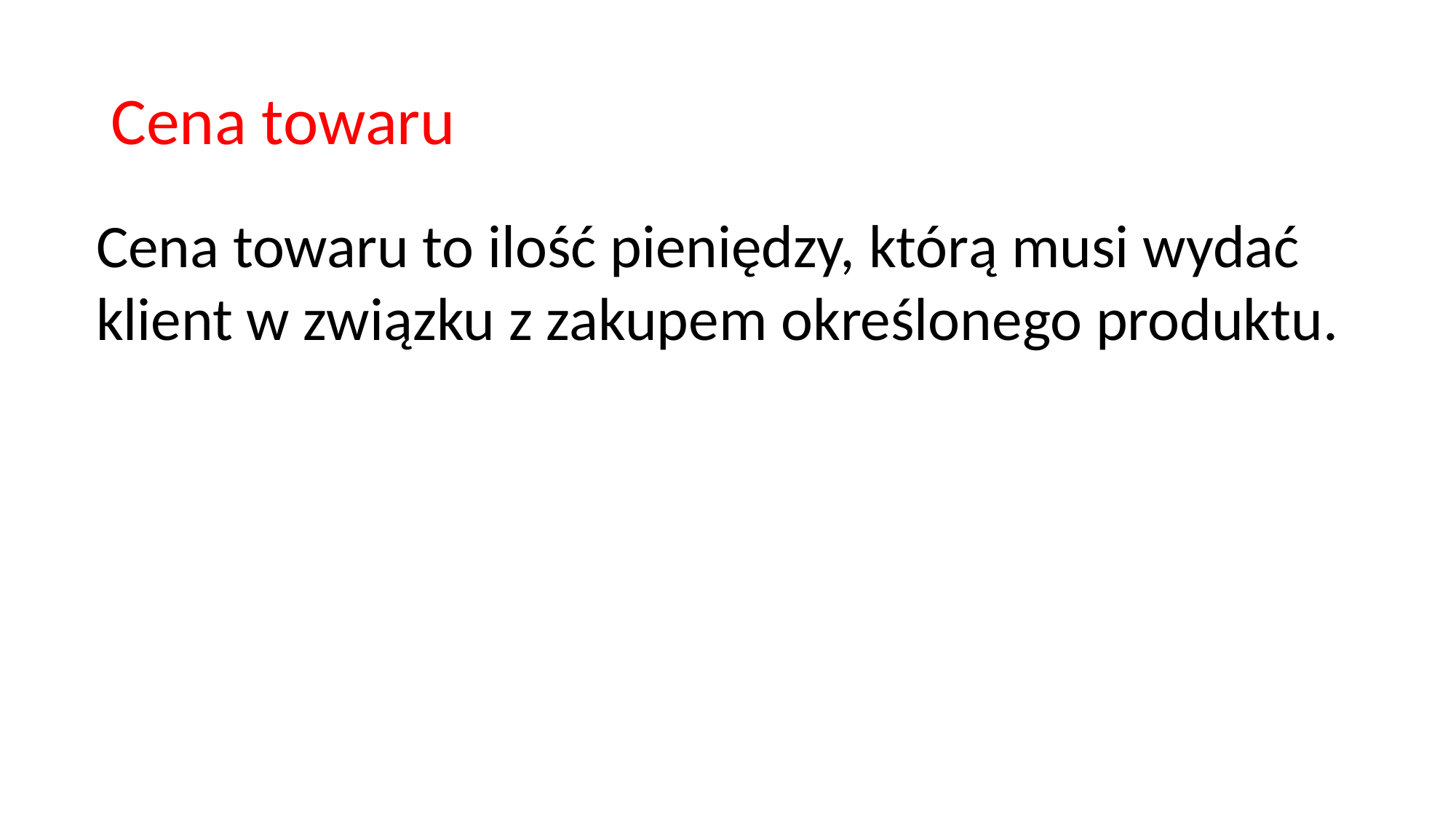

# Cena towaru
Cena towaru to ilość pieniędzy, którą musi wydać klient w związku z zakupem określonego produktu.